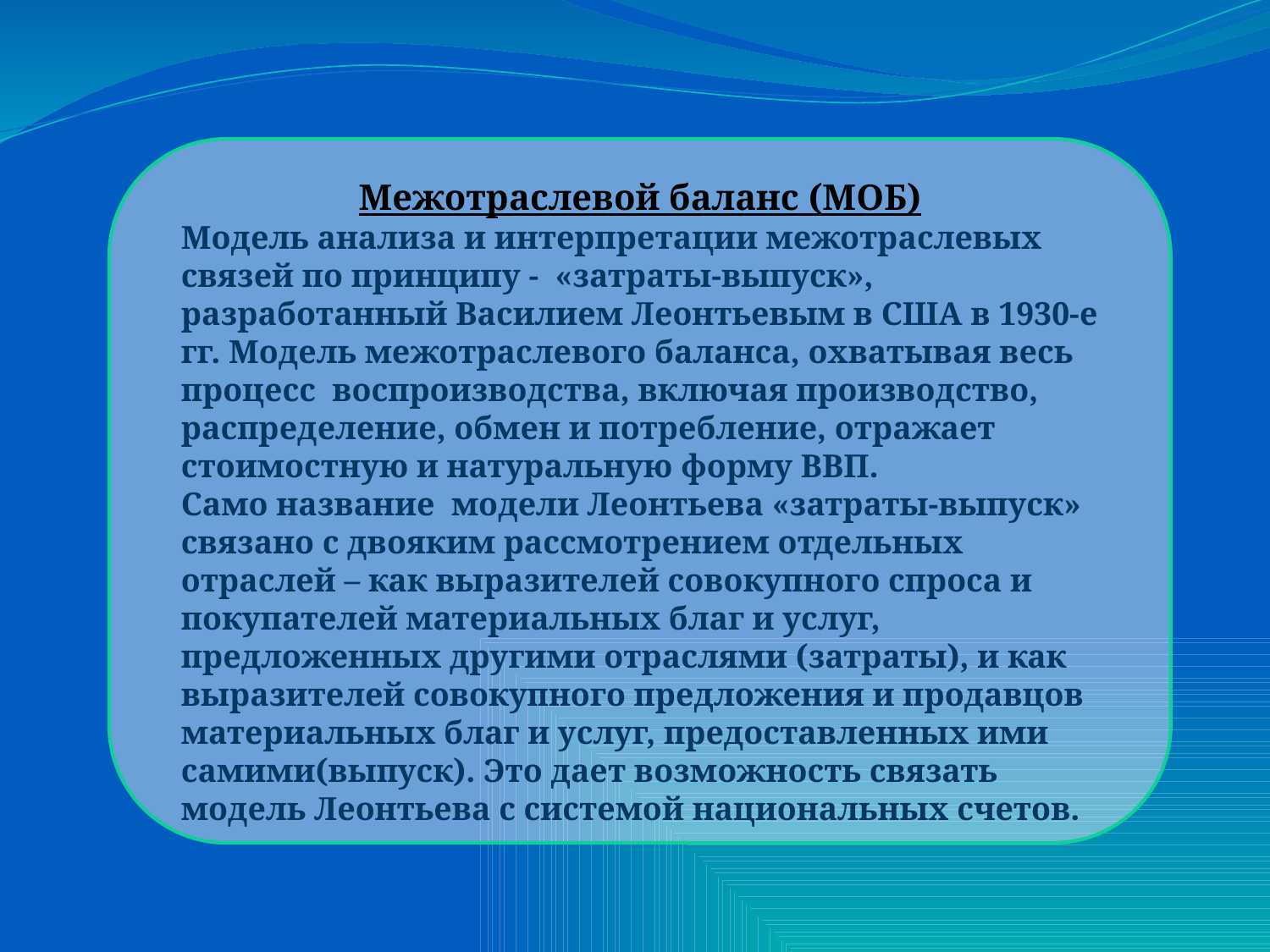

Межотраслевой баланс (МОБ)
Модель анализа и интерпретации межотраслевых  связей по принципу -  «затраты-выпуск»,  разработанный Василием Леонтьевым в США в 1930-е гг. Модель межотраслевого баланса, охватывая весь процесс  воспроизводства, включая производство, распределение, обмен и потребление, отражает стоимостную и натуральную форму ВВП.
Само название  модели Леонтьева «затраты-выпуск» связано с двояким рассмотрением отдельных отраслей – как выразителей совокупного спроса и покупателей материальных благ и услуг, предложенных другими отраслями (затраты), и как выразителей совокупного предложения и продавцов материальных благ и услуг, предоставленных ими самими(выпуск). Это дает возможность связать модель Леонтьева с системой национальных счетов.